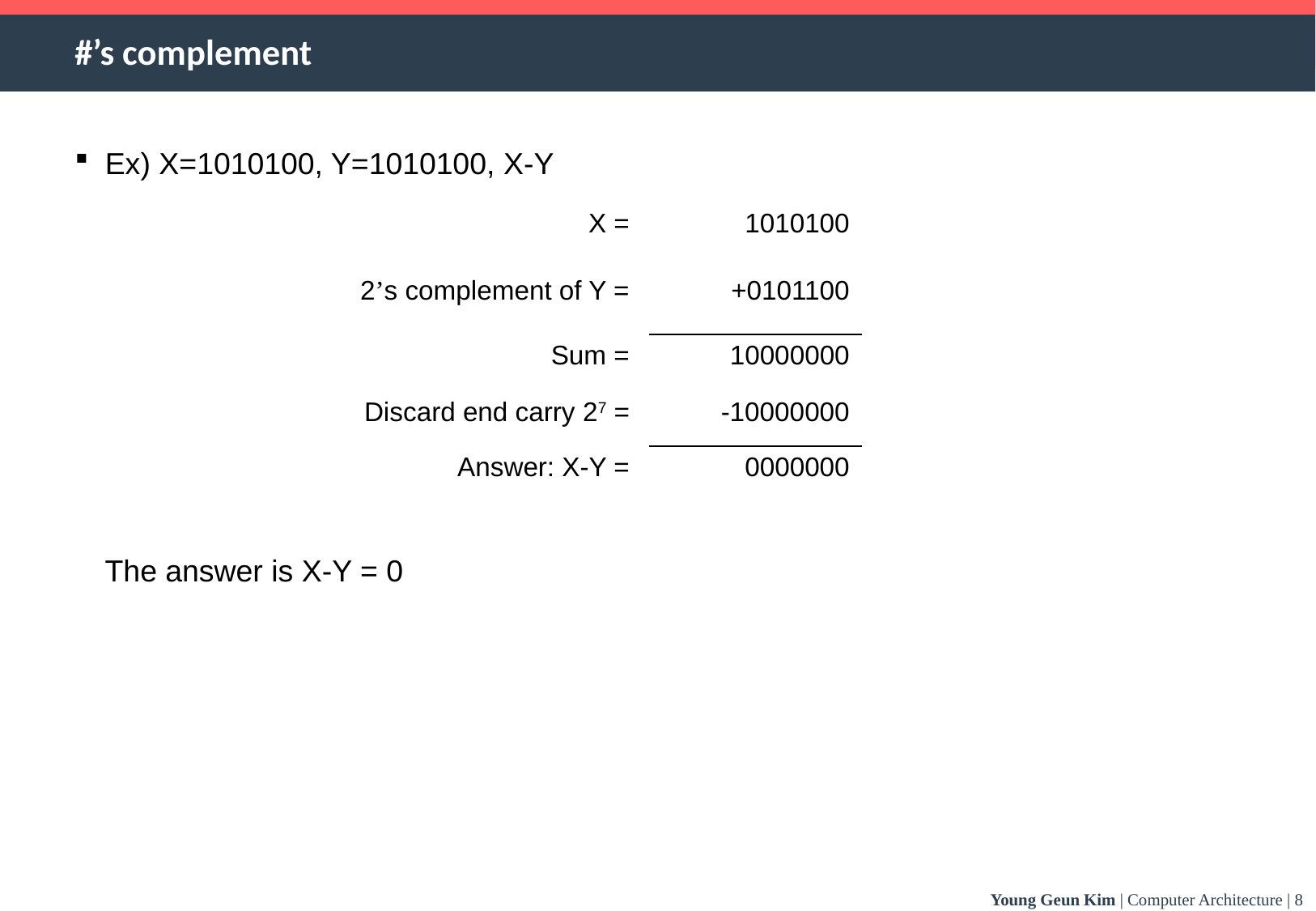

# #’s complement
Ex) X=1010100, Y=1010100, X-Y
| X = | 1010100 |
| --- | --- |
| 2’s complement of Y = | +0101100 |
| Sum = | 10000000 |
| Discard end carry 27 = | -10000000 |
| Answer: X-Y = | 0000000 |
The answer is X-Y = 0
Young Geun Kim | Computer Architecture | 8